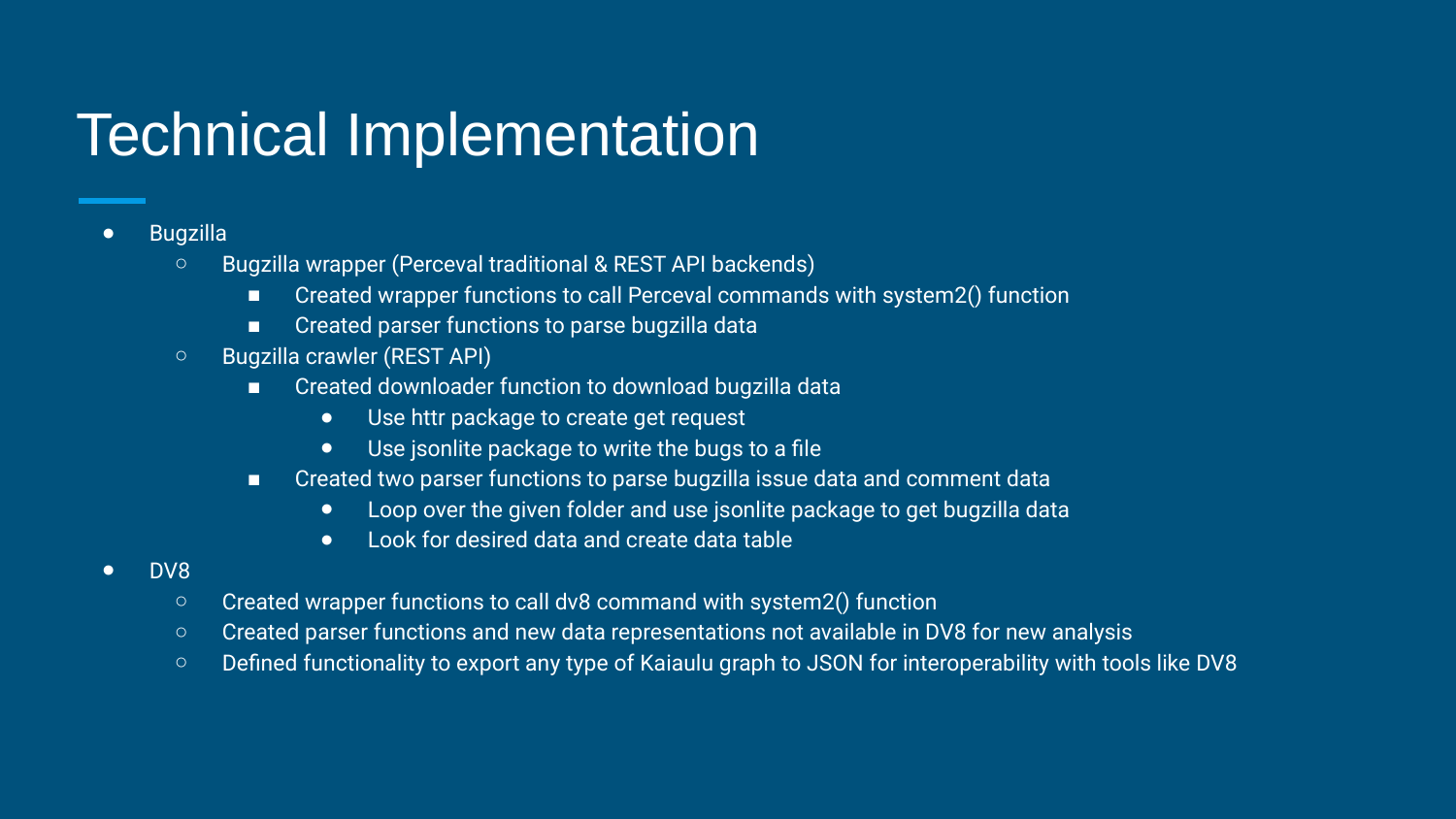

# Technical Implementation
Bugzilla
Bugzilla wrapper (Perceval traditional & REST API backends)
Created wrapper functions to call Perceval commands with system2() function
Created parser functions to parse bugzilla data
Bugzilla crawler (REST API)
Created downloader function to download bugzilla data
Use httr package to create get request
Use jsonlite package to write the bugs to a file
Created two parser functions to parse bugzilla issue data and comment data
Loop over the given folder and use jsonlite package to get bugzilla data
Look for desired data and create data table
DV8
Created wrapper functions to call dv8 command with system2() function
Created parser functions and new data representations not available in DV8 for new analysis
Defined functionality to export any type of Kaiaulu graph to JSON for interoperability with tools like DV8